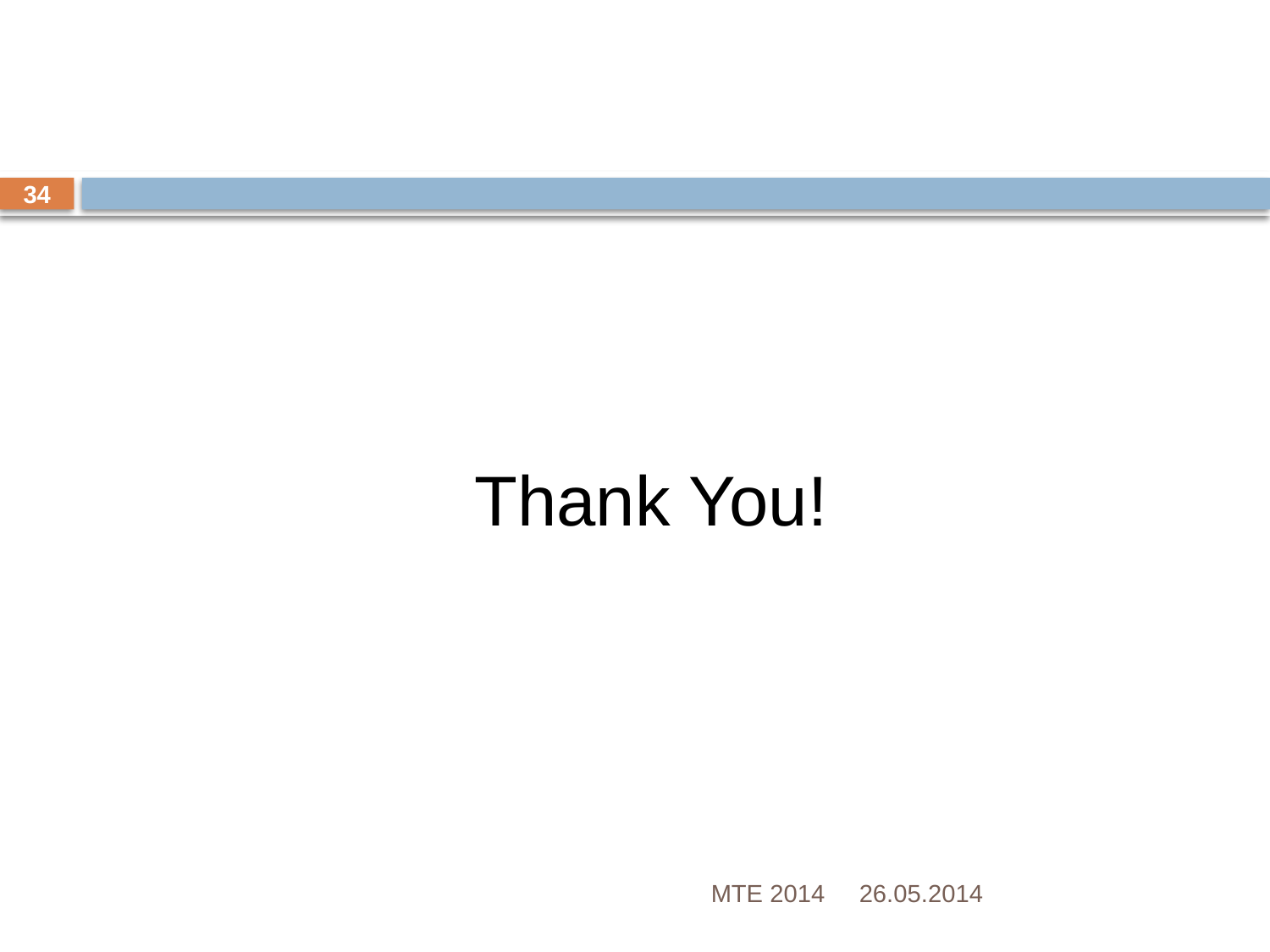

#
34

Thank You!

MTE 2014
26.05.2014